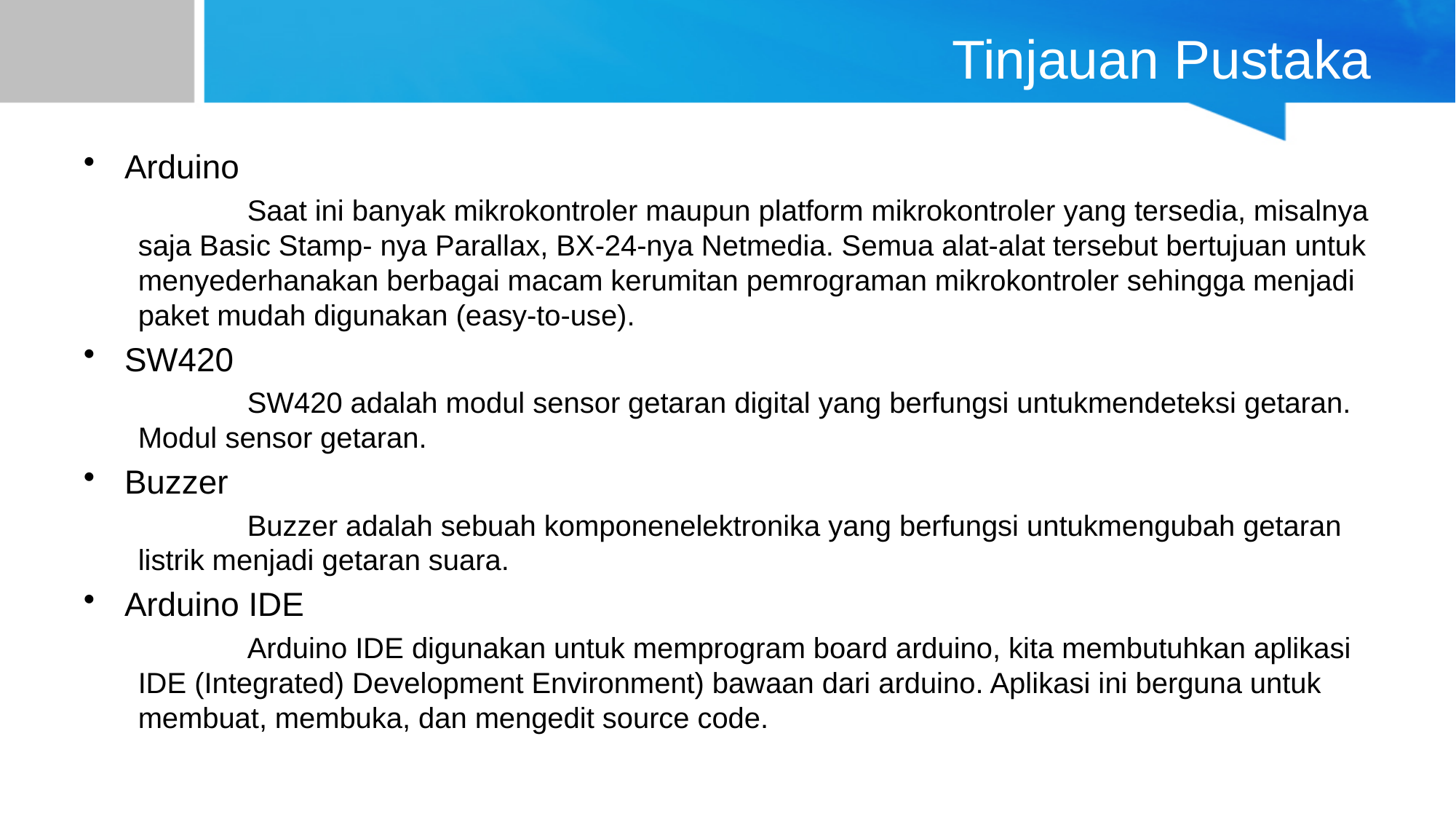

# Tinjauan Pustaka
Arduino
	Saat ini banyak mikrokontroler maupun platform mikrokontroler yang tersedia, misalnya saja Basic Stamp- nya Parallax, BX-24-nya Netmedia. Semua alat-alat tersebut bertujuan untuk menyederhanakan berbagai macam kerumitan pemrograman mikrokontroler sehingga menjadi paket mudah digunakan (easy-to-use).
SW420
	SW420 adalah modul sensor getaran digital yang berfungsi untukmendeteksi getaran. Modul sensor getaran.
Buzzer
	Buzzer adalah sebuah komponenelektronika yang berfungsi untukmengubah getaran listrik menjadi getaran suara.
Arduino IDE
	Arduino IDE digunakan untuk memprogram board arduino, kita membutuhkan aplikasi IDE (Integrated) Development Environment) bawaan dari arduino. Aplikasi ini berguna untuk membuat, membuka, dan mengedit source code.